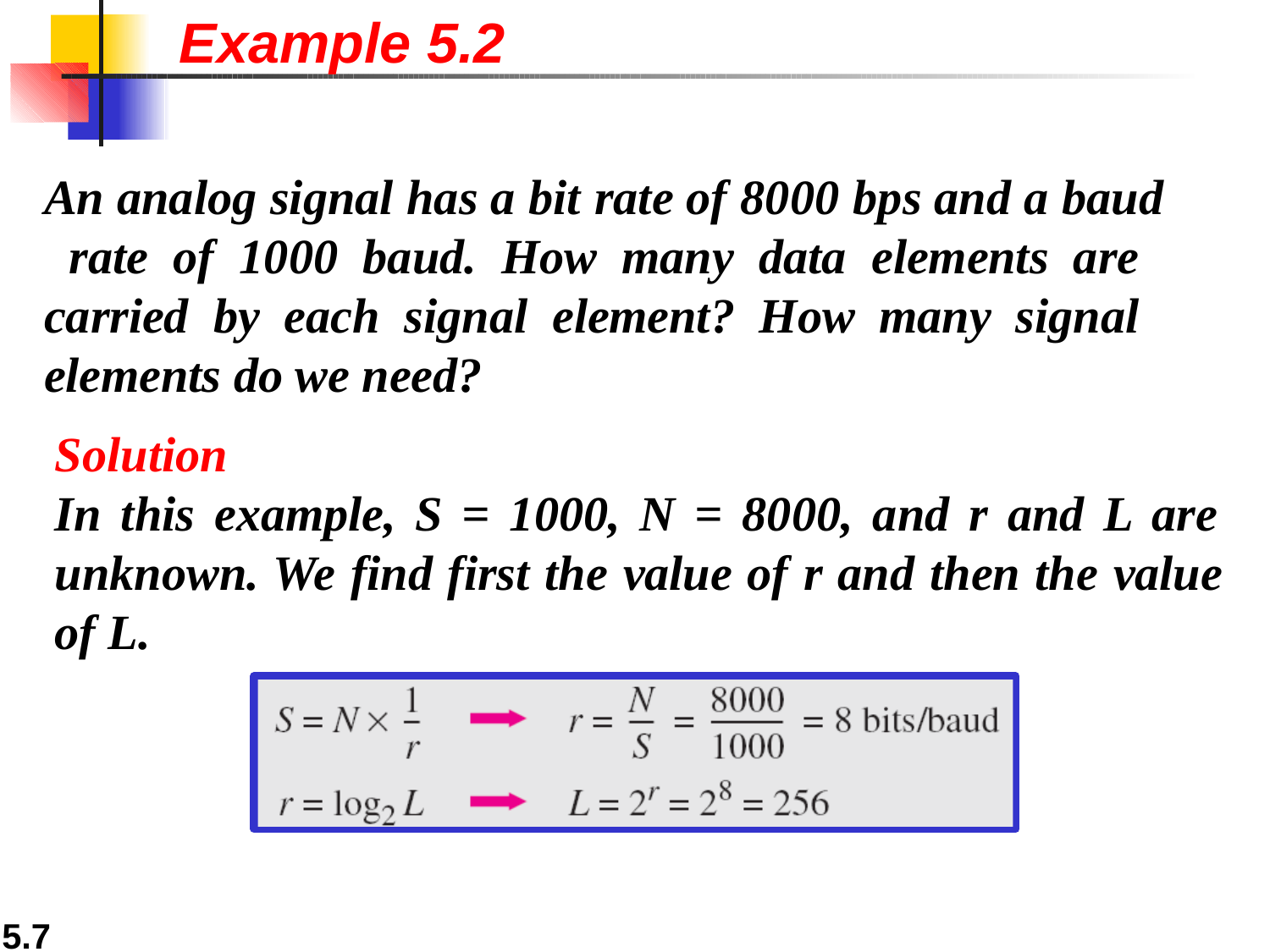

# Example 5.2
An analog signal has a bit rate of 8000 bps and a baud  rate of 1000 baud. How many data elements are  carried by each signal element? How many signal  elements do we need?
Solution
In this example, S = 1000, N = 8000, and r and L are  unknown. We find first the value of r and then the value  of L.

5.7